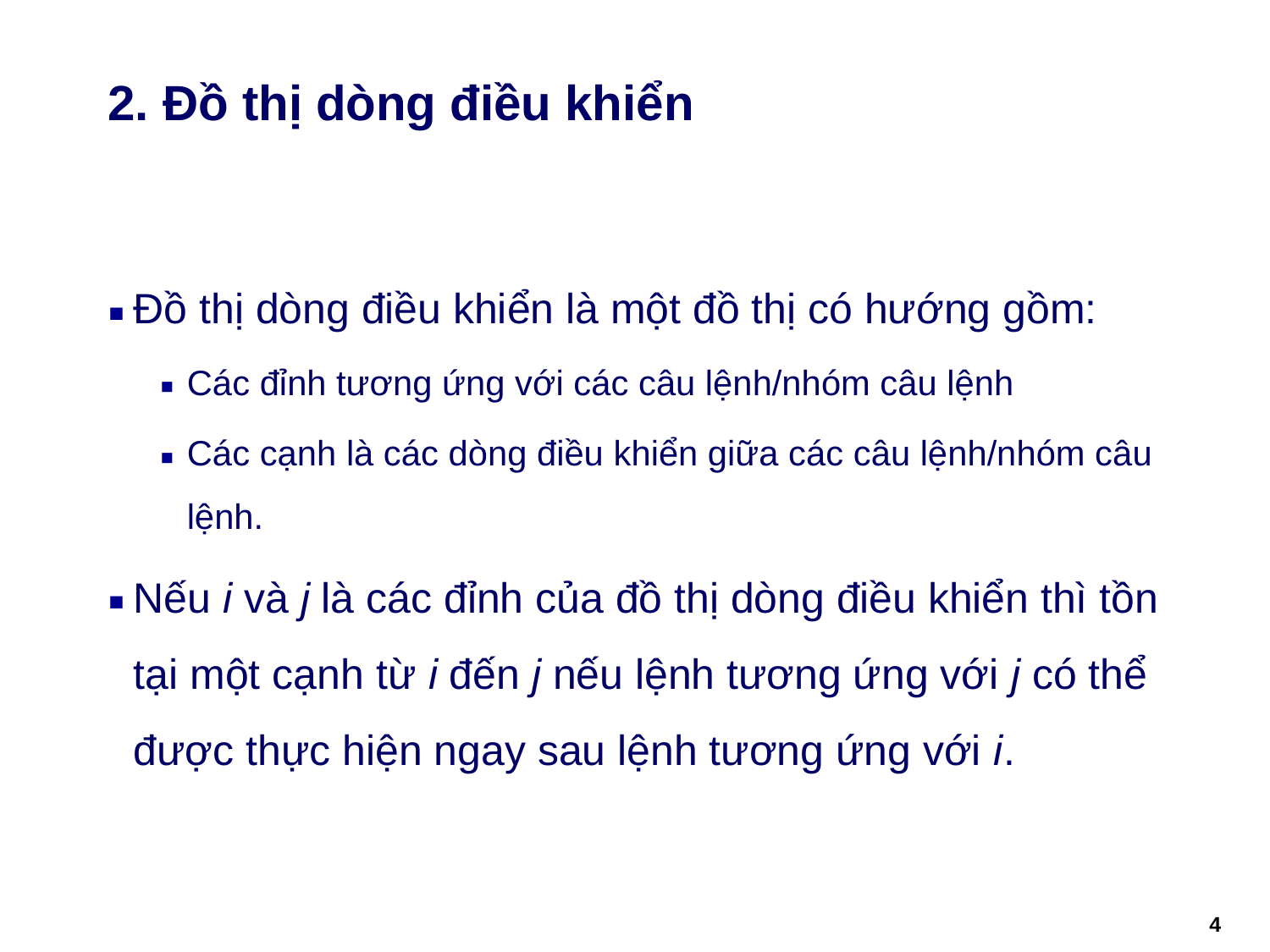

# 2. Đồ thị dòng điều khiển
Đồ thị dòng điều khiển là một đồ thị có hướng gồm:
Các đỉnh tương ứng với các câu lệnh/nhóm câu lệnh
Các cạnh là các dòng điều khiển giữa các câu lệnh/nhóm câu lệnh.
Nếu i và j là các đỉnh của đồ thị dòng điều khiển thì tồn tại một cạnh từ i đến j nếu lệnh tương ứng với j có thể được thực hiện ngay sau lệnh tương ứng với i.

4